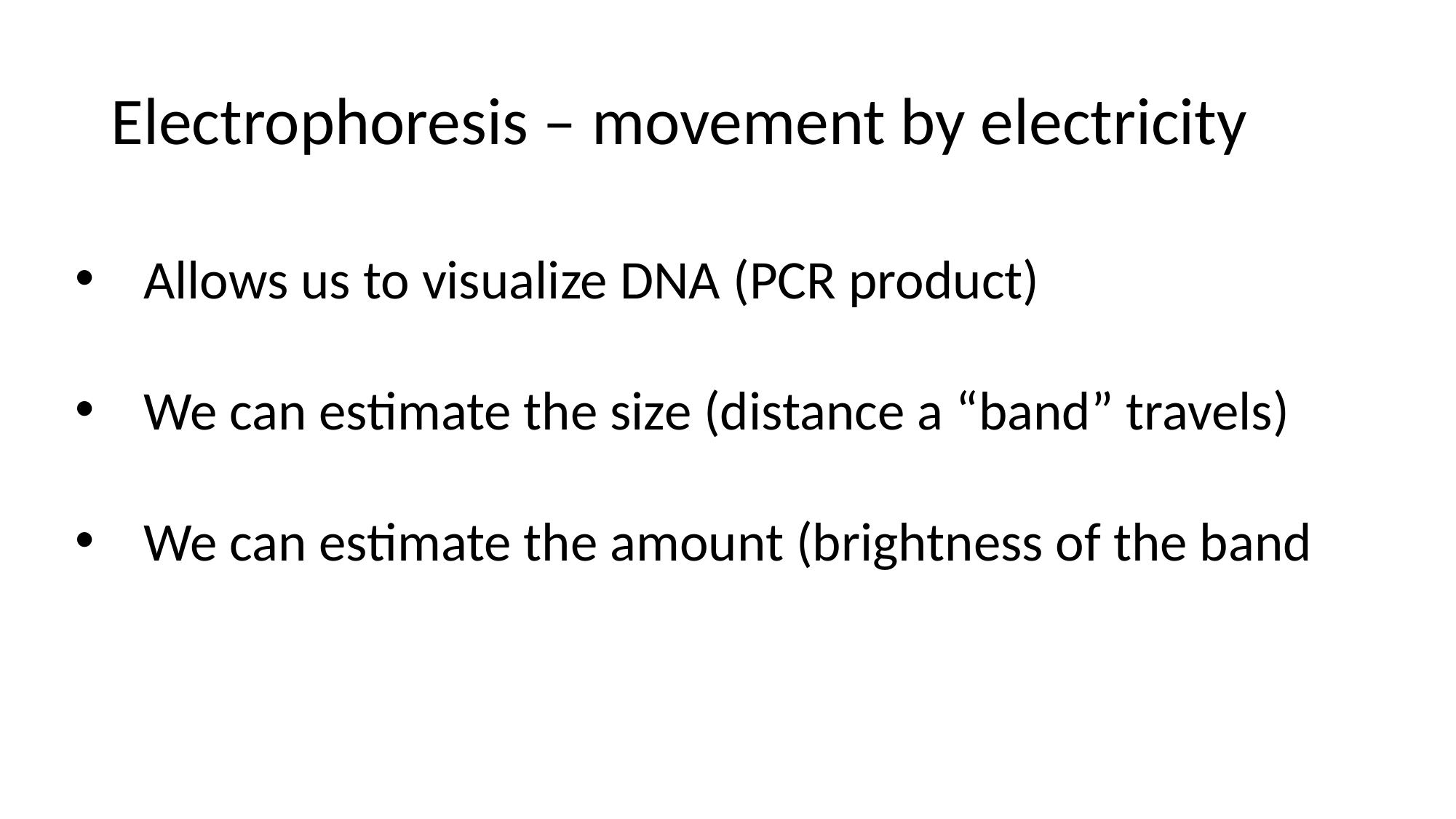

# Electrophoresis – movement by electricity
Allows us to visualize DNA (PCR product)

We can estimate the size (distance a “band” travels)

We can estimate the amount (brightness of the band